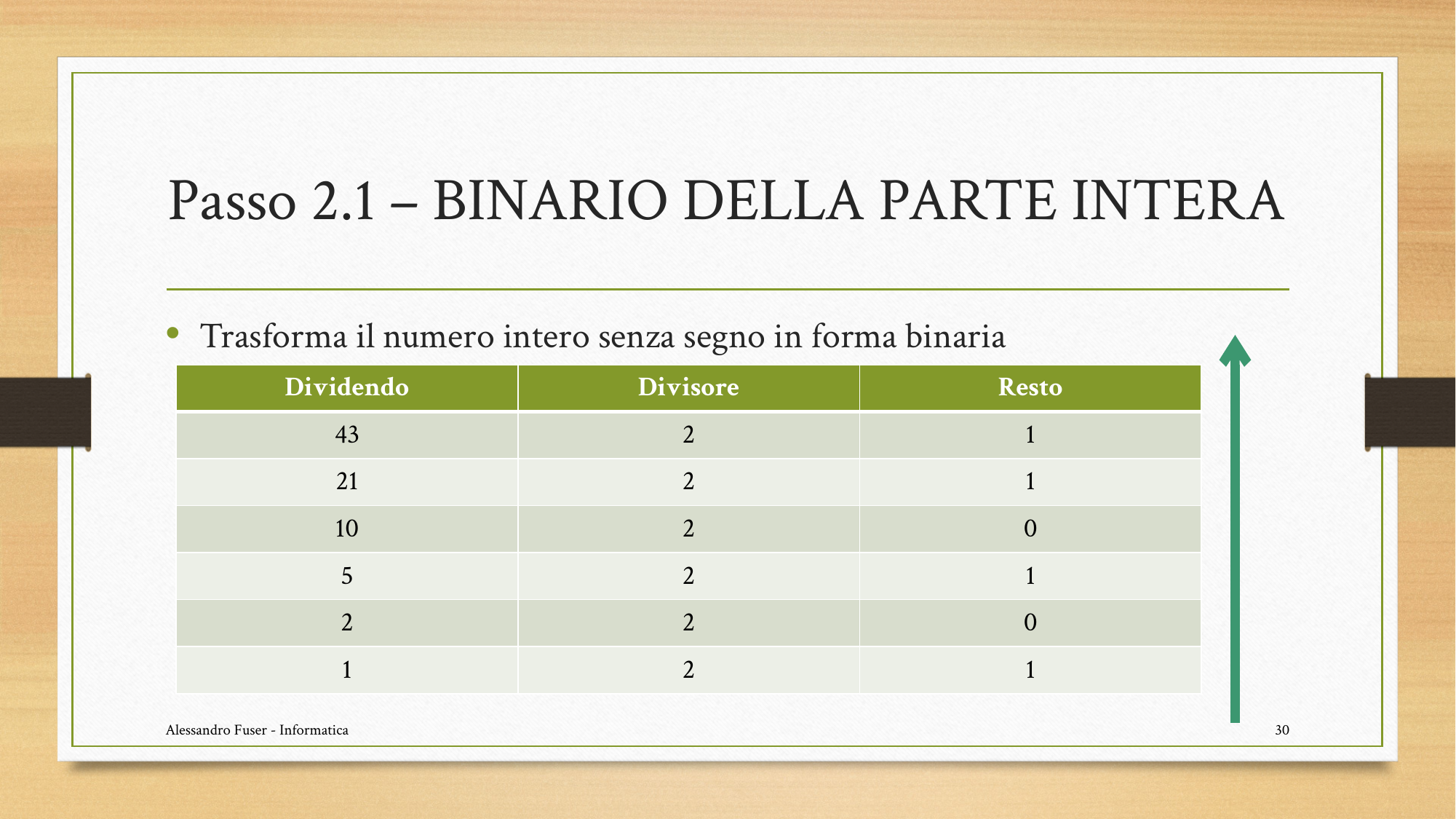

# Passo 2.1 – BINARIO DELLA PARTE INTERA
Trasforma il numero intero senza segno in forma binaria

| Dividendo | Divisore | Resto |
| --- | --- | --- |
| 43 | 2 | 1 |
| 21 | 2 | 1 |
| 10 | 2 | 0 |
| 5 | 2 | 1 |
| 2 | 2 | 0 |
| 1 | 2 | 1 |
Alessandro Fuser - Informatica
30